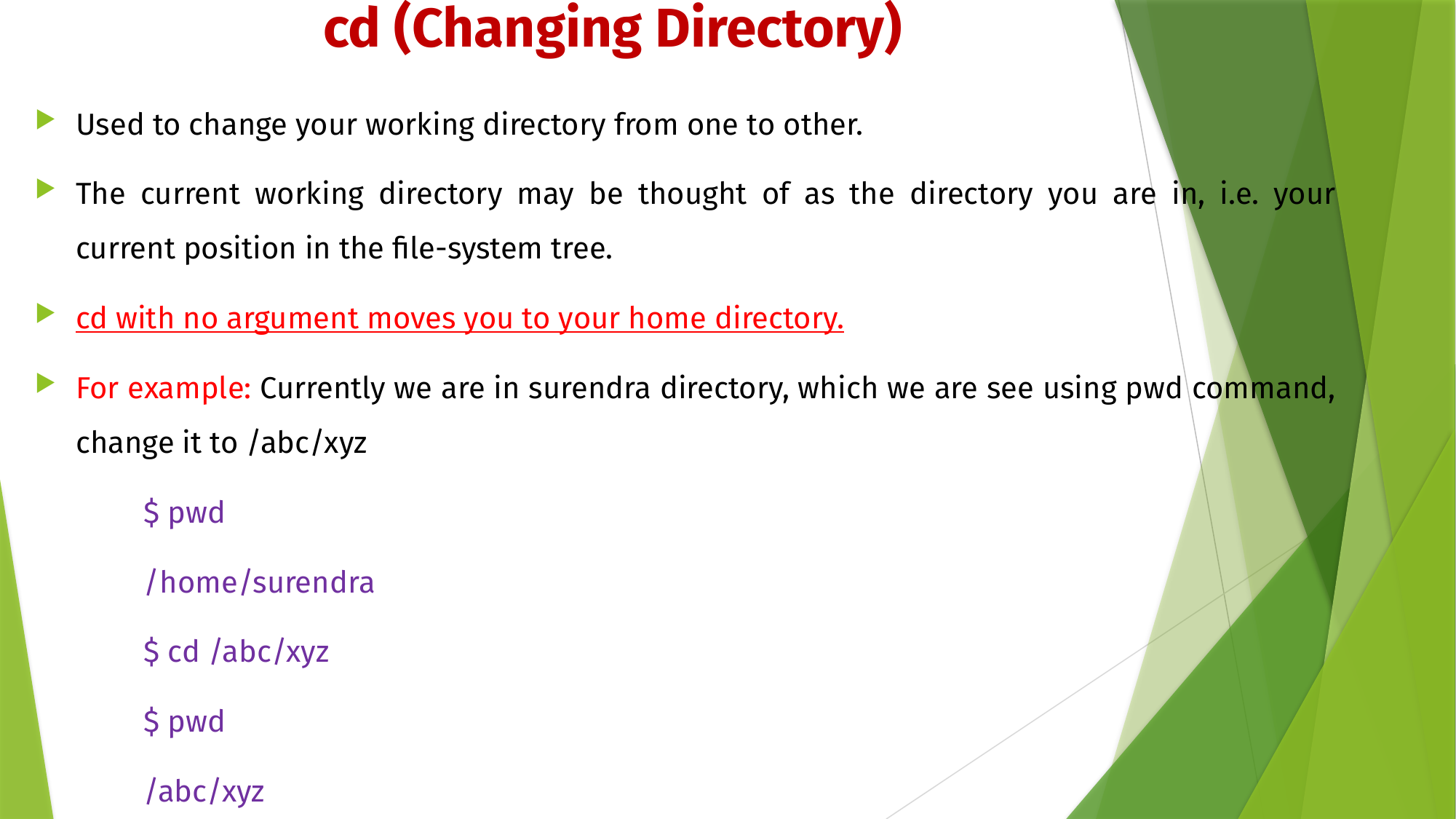

# cd (Changing Directory)
Used to change your working directory from one to other.
The current working directory may be thought of as the directory you are in, i.e. your current position in the file-system tree.
cd with no argument moves you to your home directory.
For example: Currently we are in surendra directory, which we are see using pwd command, change it to /abc/xyz
	$ pwd
	/home/surendra
	$ cd /abc/xyz
	$ pwd
	/abc/xyz